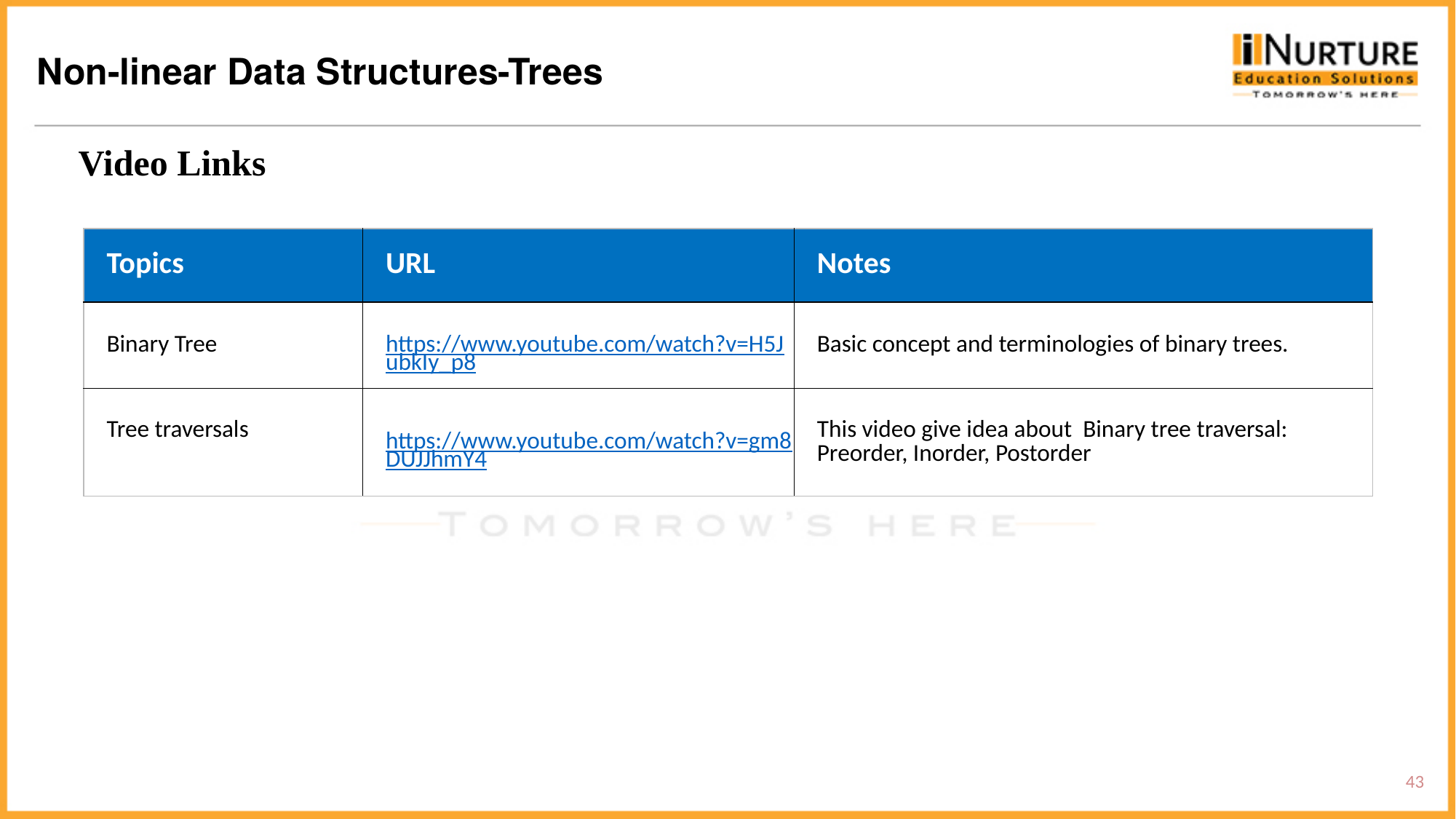

Non-linear Data Structures-Trees
Video Links
| Topics | URL | Notes |
| --- | --- | --- |
| Binary Tree | https://www.youtube.com/watch?v=H5JubkIy\_p8 | Basic concept and terminologies of binary trees. |
| Tree traversals | https://www.youtube.com/watch?v=gm8DUJJhmY4 | This video give idea about Binary tree traversal: Preorder, Inorder, Postorder |
43